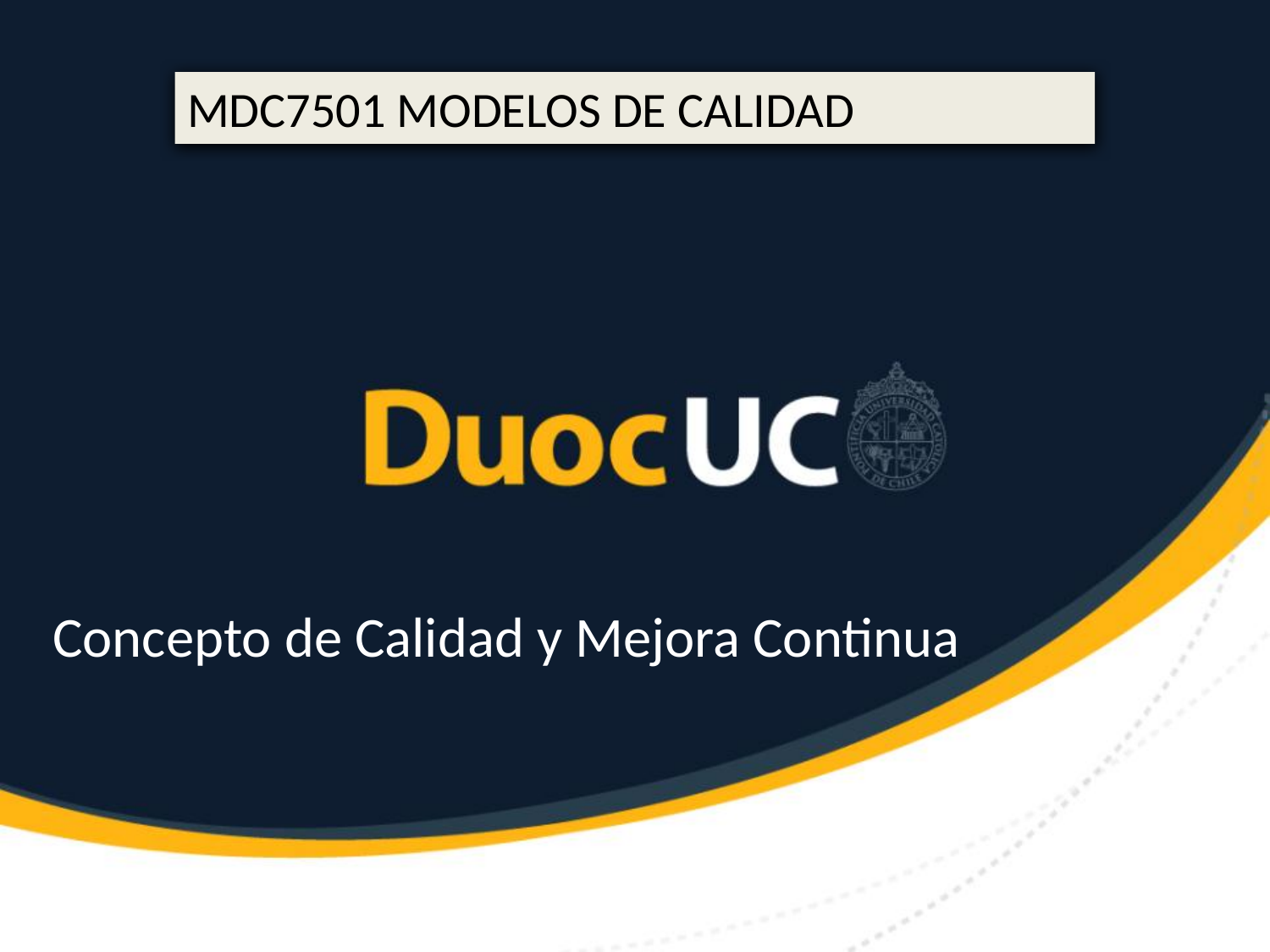

MDC7501 MODELOS DE CALIDAD
Concepto de Calidad y Mejora Continua